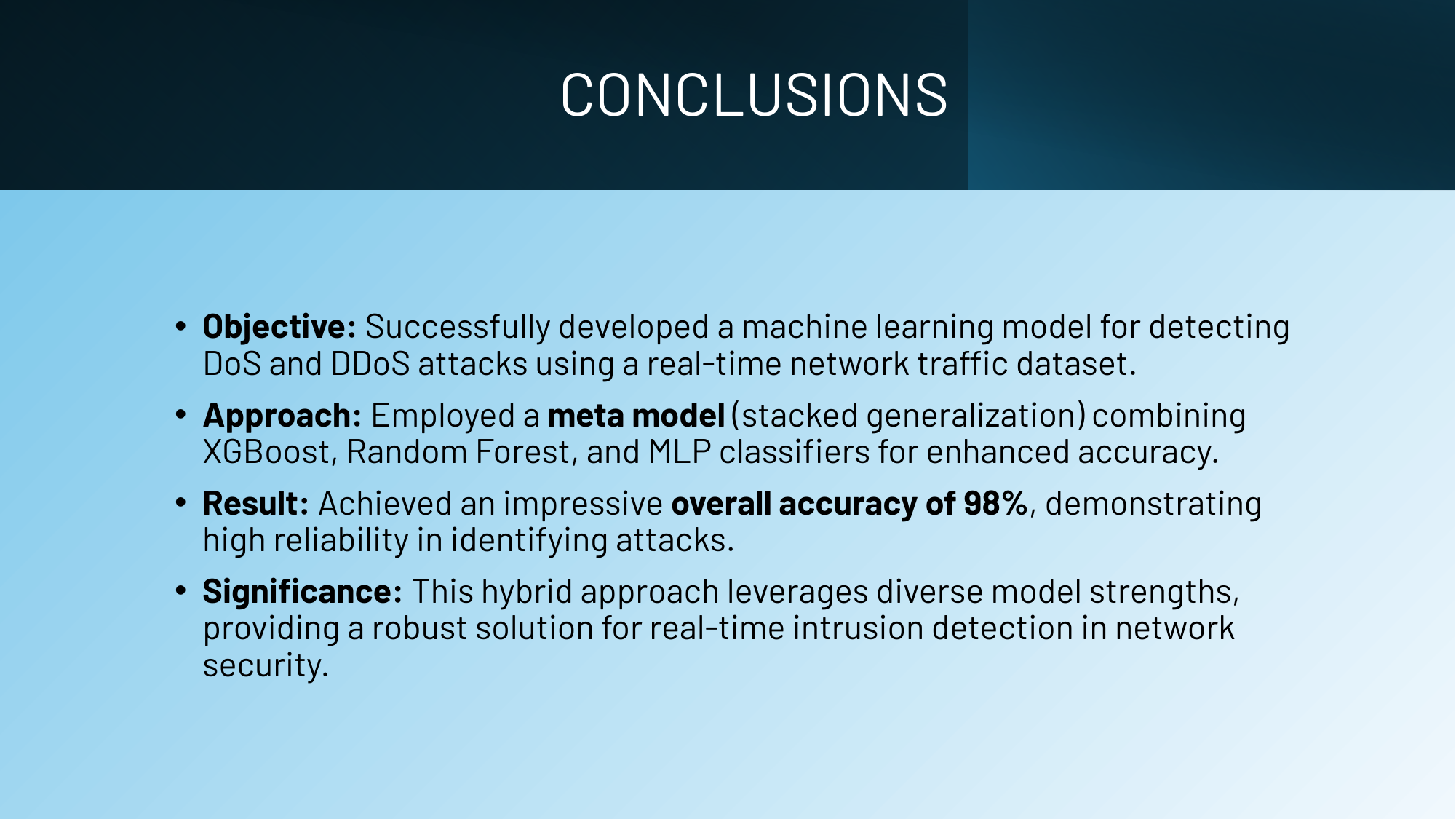

# CONCLUSIONS
Objective: Successfully developed a machine learning model for detecting DoS and DDoS attacks using a real-time network traffic dataset.
Approach: Employed a meta model (stacked generalization) combining XGBoost, Random Forest, and MLP classifiers for enhanced accuracy.
Result: Achieved an impressive overall accuracy of 98%, demonstrating high reliability in identifying attacks.
Significance: This hybrid approach leverages diverse model strengths, providing a robust solution for real-time intrusion detection in network security.